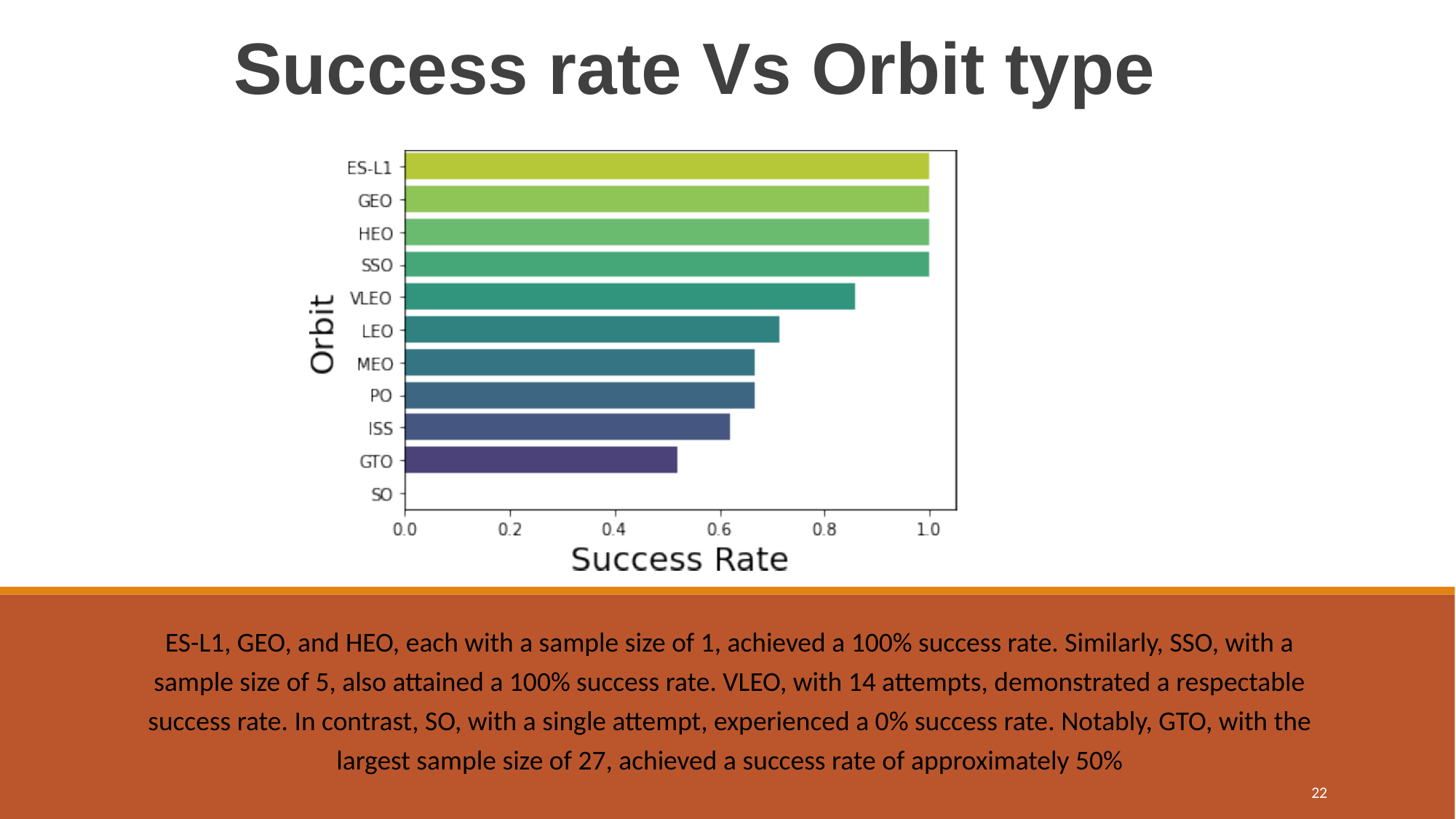

# Success rate Vs Orbit type

ES-L1, GEO, and HEO, each with a sample size of 1, achieved a 100% success rate. Similarly, SSO, with a sample size of 5, also attained a 100% success rate. VLEO, with 14 attempts, demonstrated a respectable success rate. In contrast, SO, with a single attempt, experienced a 0% success rate. Notably, GTO, with the largest sample size of 27, achieved a success rate of approximately 50%
22